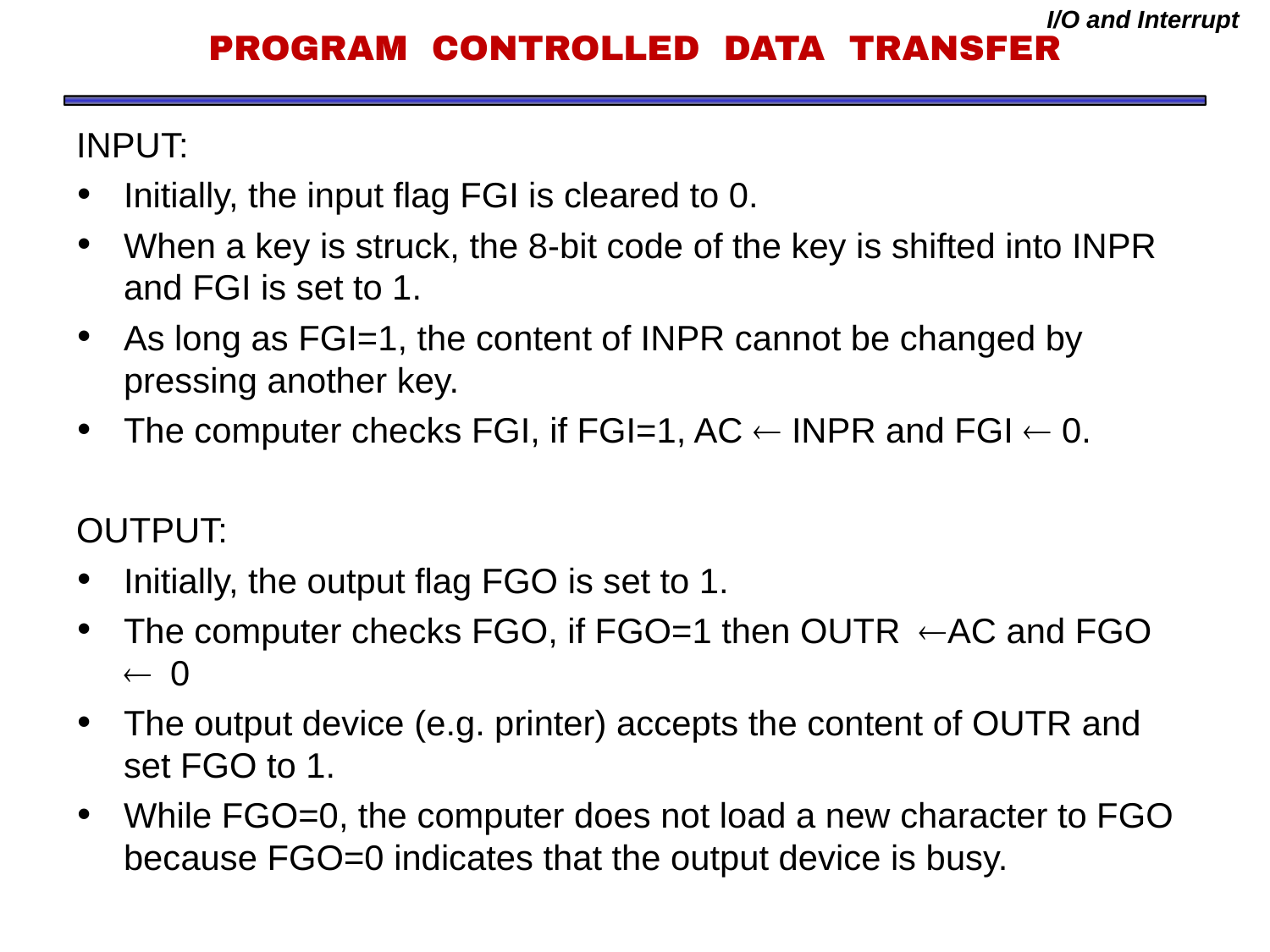

I/O and Interrupt
# PROGRAM  CONTROLLED  DATA  TRANSFER
INPUT:
Initially, the input flag FGI is cleared to 0.
When a key is struck, the 8-bit code of the key is shifted into INPR and FGI is set to 1.
As long as FGI=1, the content of INPR cannot be changed by pressing another key.
The computer checks FGI, if FGI=1, AC ← INPR and FGI ← 0.

OUTPUT:
Initially, the output flag FGO is set to 1.
The computer checks FGO, if FGO=1 then OUTR ←AC and FGO ← 0
The output device (e.g. printer) accepts the content of OUTR and set FGO to 1.
While FGO=0, the computer does not load a new character to FGO because FGO=0 indicates that the output device is busy.